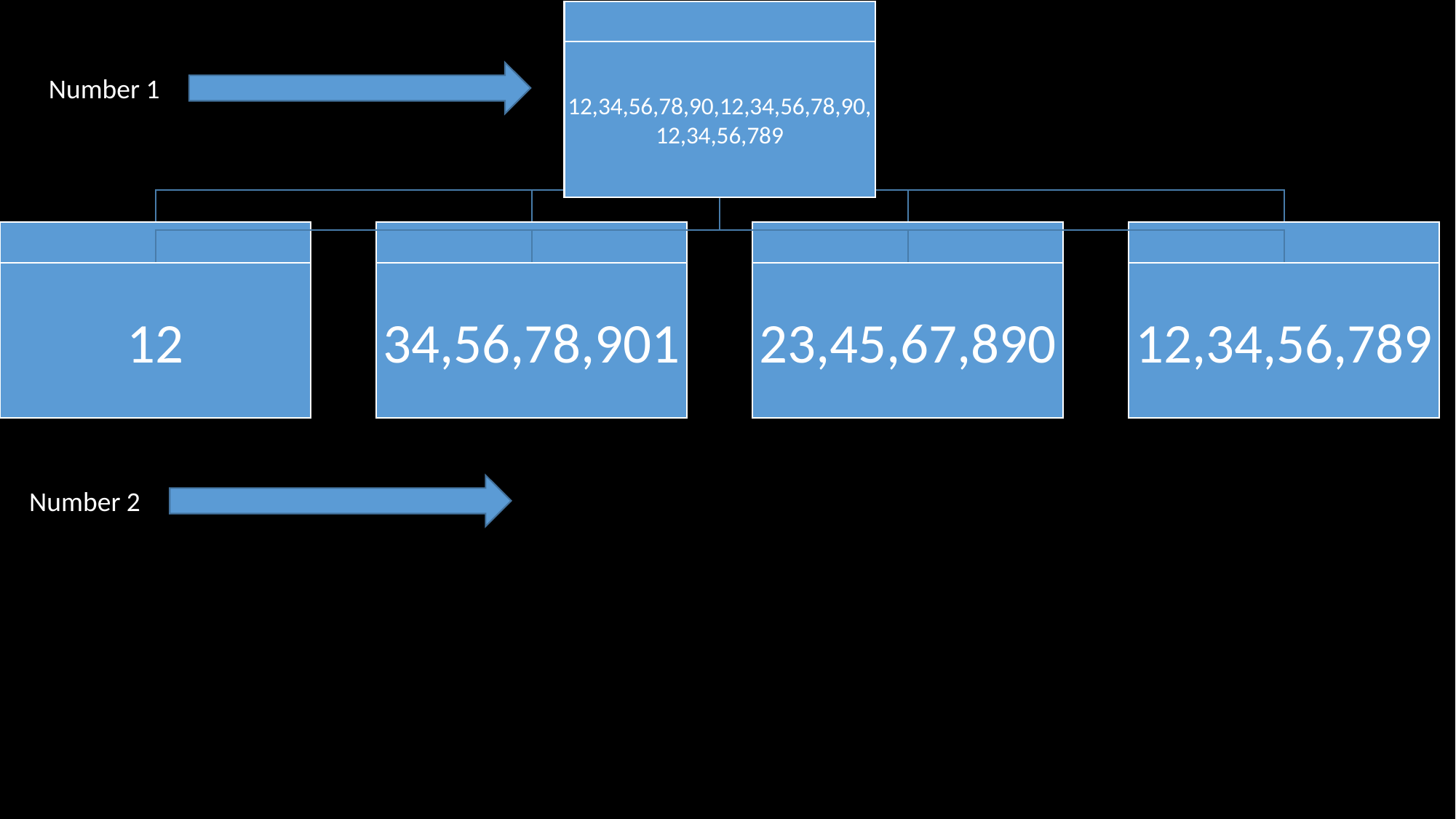

12,34,56,78,90,12,34,56,78,90,12,34,56,789
12
34,56,78,901
23,45,67,890
12,34,56,789

Number 1
12,34,56,78,90,12,34,56,78,90,12,34,56,789
12
34,56,78,901
23,45,67,890
12,34,56,789

Number 2